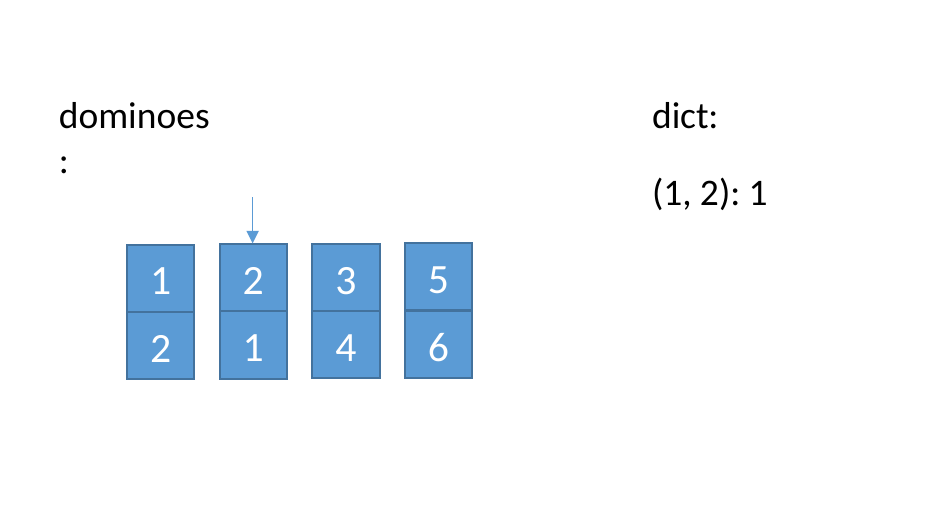

dominoes:
dict:
(1, 2): 1
5
2
3
1
4
6
1
2